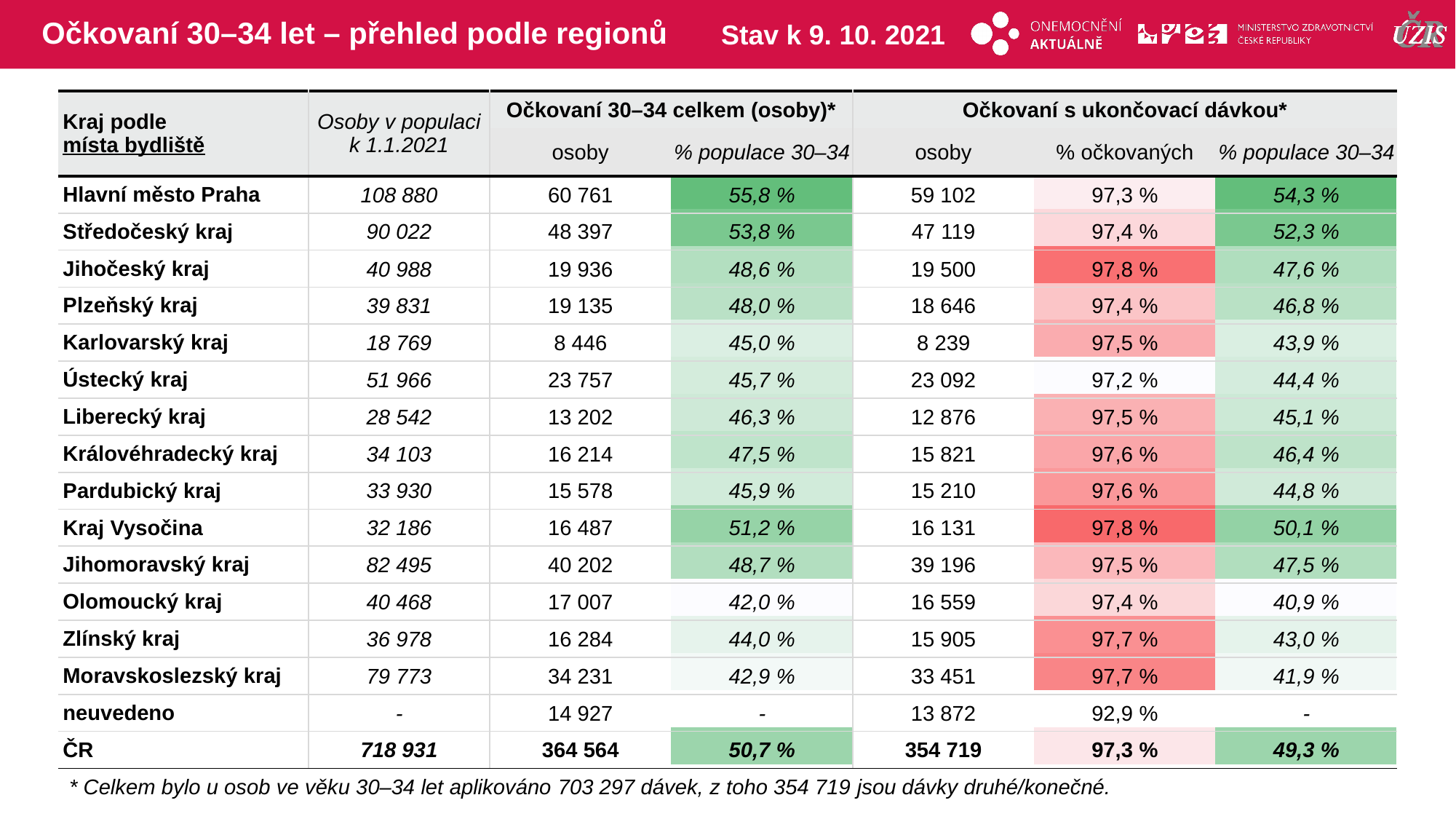

# Očkovaní 30–34 let – přehled podle regionů
Stav k 9. 10. 2021
| Kraj podle místa bydliště | Osoby v populaci k 1.1.2021 | Očkovaní 30–34 celkem (osoby)\* |  | Očkovaní s ukončovací dávkou\* |  |  |
| --- | --- | --- | --- | --- | --- | --- |
|  |  | osoby | % populace 30–34 | osoby | % očkovaných | % populace 30–34 |
| Hlavní město Praha | 108 880 | 60 761 | 55,8 % | 59 102 | 97,3 % | 54,3 % |
| Středočeský kraj | 90 022 | 48 397 | 53,8 % | 47 119 | 97,4 % | 52,3 % |
| Jihočeský kraj | 40 988 | 19 936 | 48,6 % | 19 500 | 97,8 % | 47,6 % |
| Plzeňský kraj | 39 831 | 19 135 | 48,0 % | 18 646 | 97,4 % | 46,8 % |
| Karlovarský kraj | 18 769 | 8 446 | 45,0 % | 8 239 | 97,5 % | 43,9 % |
| Ústecký kraj | 51 966 | 23 757 | 45,7 % | 23 092 | 97,2 % | 44,4 % |
| Liberecký kraj | 28 542 | 13 202 | 46,3 % | 12 876 | 97,5 % | 45,1 % |
| Královéhradecký kraj | 34 103 | 16 214 | 47,5 % | 15 821 | 97,6 % | 46,4 % |
| Pardubický kraj | 33 930 | 15 578 | 45,9 % | 15 210 | 97,6 % | 44,8 % |
| Kraj Vysočina | 32 186 | 16 487 | 51,2 % | 16 131 | 97,8 % | 50,1 % |
| Jihomoravský kraj | 82 495 | 40 202 | 48,7 % | 39 196 | 97,5 % | 47,5 % |
| Olomoucký kraj | 40 468 | 17 007 | 42,0 % | 16 559 | 97,4 % | 40,9 % |
| Zlínský kraj | 36 978 | 16 284 | 44,0 % | 15 905 | 97,7 % | 43,0 % |
| Moravskoslezský kraj | 79 773 | 34 231 | 42,9 % | 33 451 | 97,7 % | 41,9 % |
| neuvedeno | - | 14 927 | - | 13 872 | 92,9 % | - |
| ČR | 718 931 | 364 564 | 50,7 % | 354 719 | 97,3 % | 49,3 % |
|  |  |  |  |  |  |
| --- | --- | --- | --- | --- | --- |
|  |  |  |  |  |  |
|  |  |  |  |  |  |
|  |  |  |  |  |  |
|  |  |  |  |  |  |
|  |  |  |  |  |  |
|  |  |  |  |  |  |
|  |  |  |  |  |  |
|  |  |  |  |  |  |
|  |  |  |  |  |  |
|  |  |  |  |  |  |
|  |  |  |  |  |  |
|  |  |  |  |  |  |
|  |  |  |  |  |  |
|  |  |  |  |  |  |
|  |  |  |  |  |  |
* Celkem bylo u osob ve věku 30–34 let aplikováno 703 297 dávek, z toho 354 719 jsou dávky druhé/konečné.